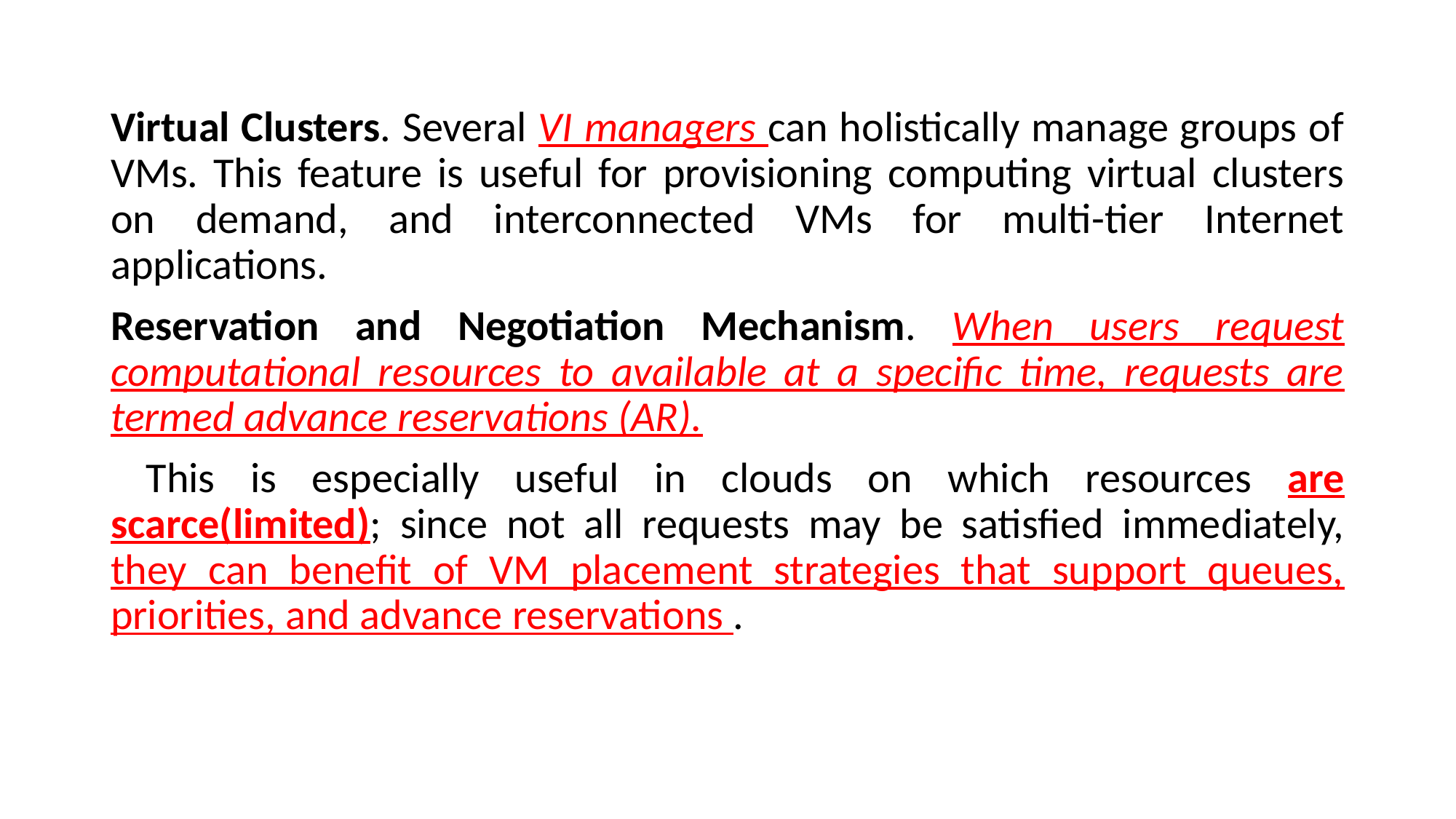

Virtual Clusters. Several VI managers can holistically manage groups of VMs. This feature is useful for provisioning computing virtual clusters on demand, and interconnected VMs for multi-tier Internet applications.
Reservation and Negotiation Mechanism. When users request computational resources to available at a specific time, requests are termed advance reservations (AR).
 This is especially useful in clouds on which resources are scarce(limited); since not all requests may be satisfied immediately, they can benefit of VM placement strategies that support queues, priorities, and advance reservations .